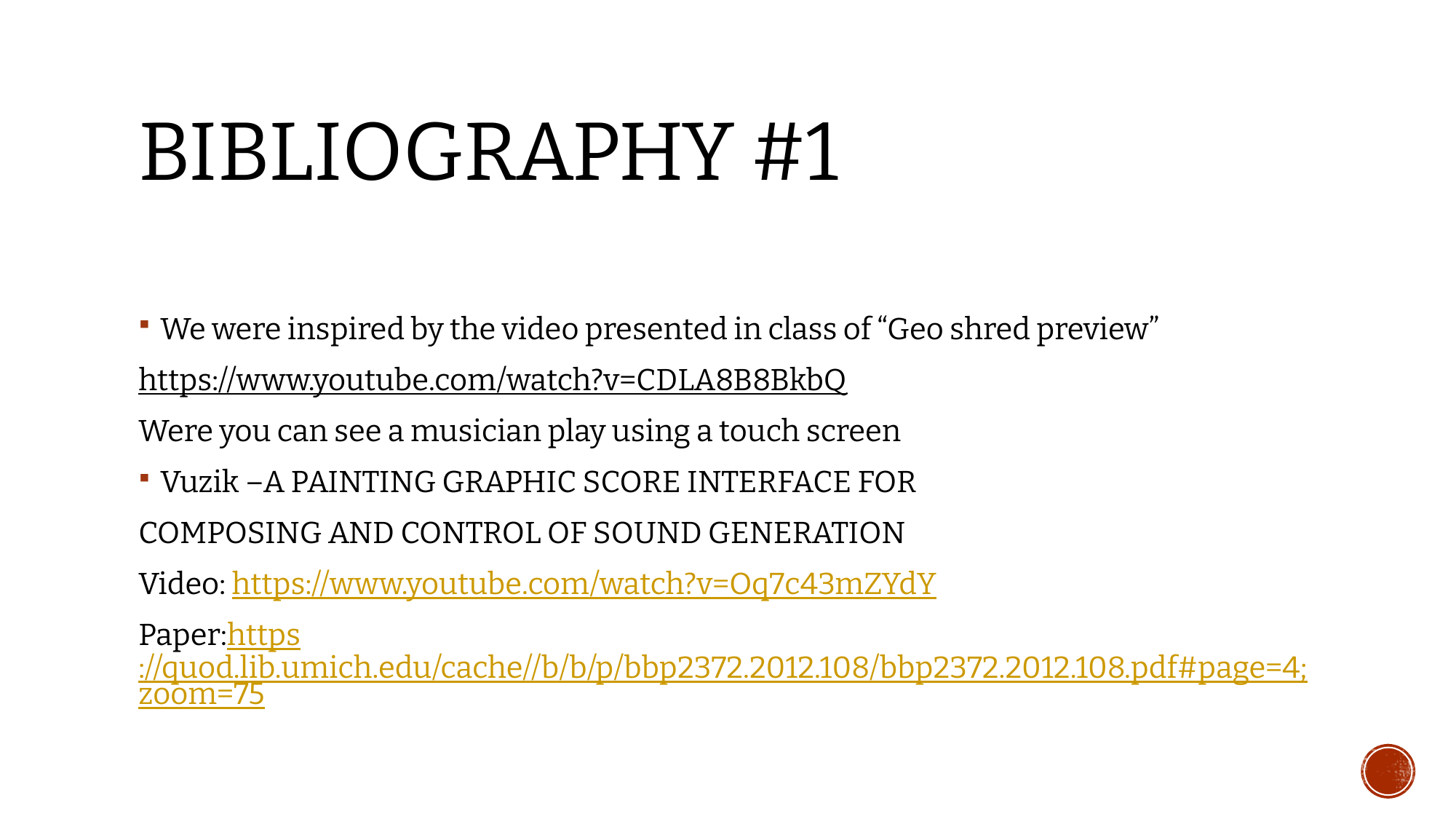

# Bibliography #1

We were inspired by the video presented in class of “Geo shred preview”
https://www.youtube.com/watch?v=CDLA8B8BkbQ
Were you can see a musician play using a touch screen
Vuzik –A PAINTING GRAPHIC SCORE INTERFACE FOR
COMPOSING AND CONTROL OF SOUND GENERATION
Video: https://www.youtube.com/watch?v=Oq7c43mZYdY
Paper:https://quod.lib.umich.edu/cache//b/b/p/bbp2372.2012.108/bbp2372.2012.108.pdf#page=4;zoom=75